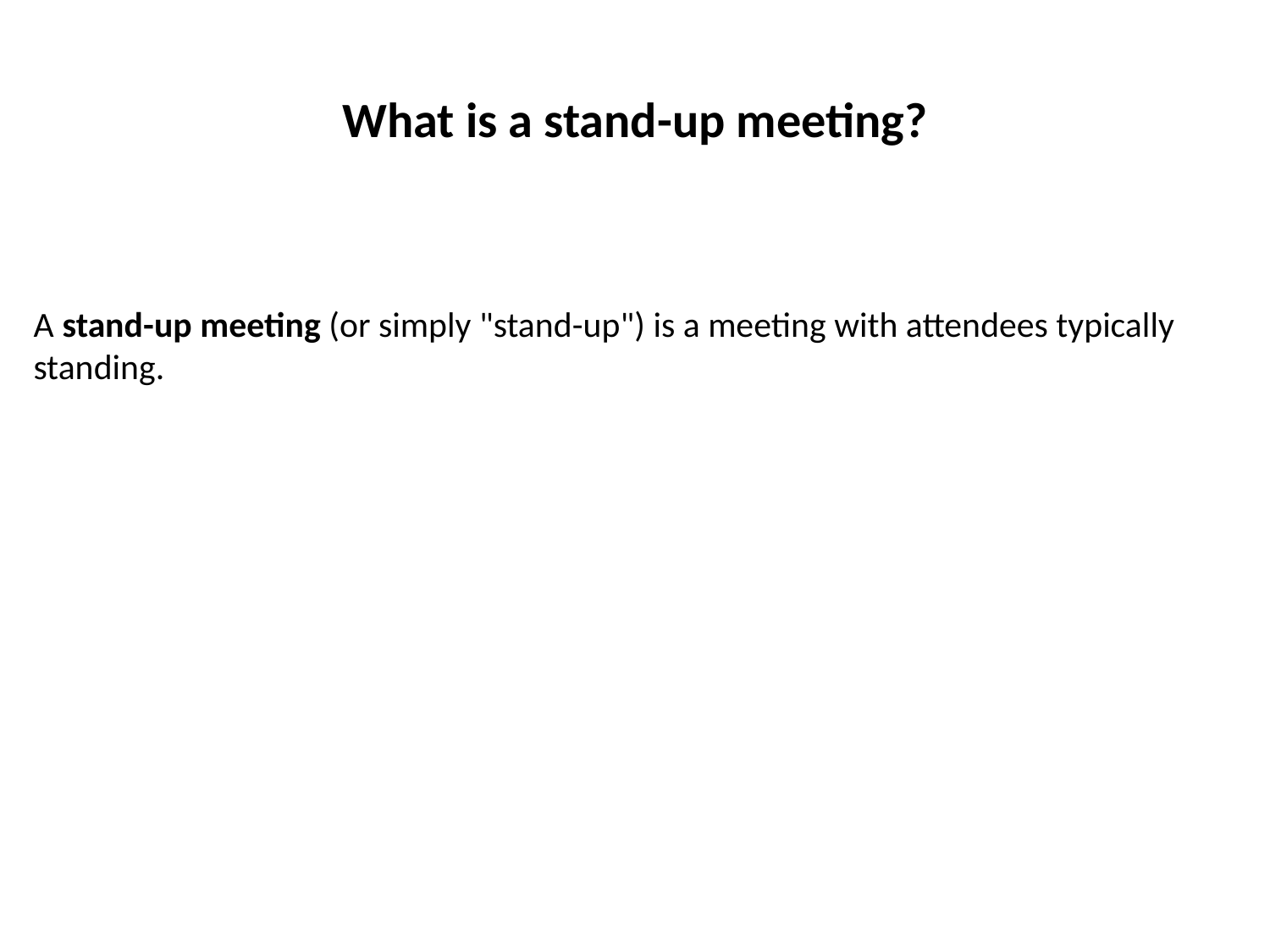

# What is a stand-up meeting?

A stand-up meeting (or simply "stand-up") is a meeting with attendees typically standing.